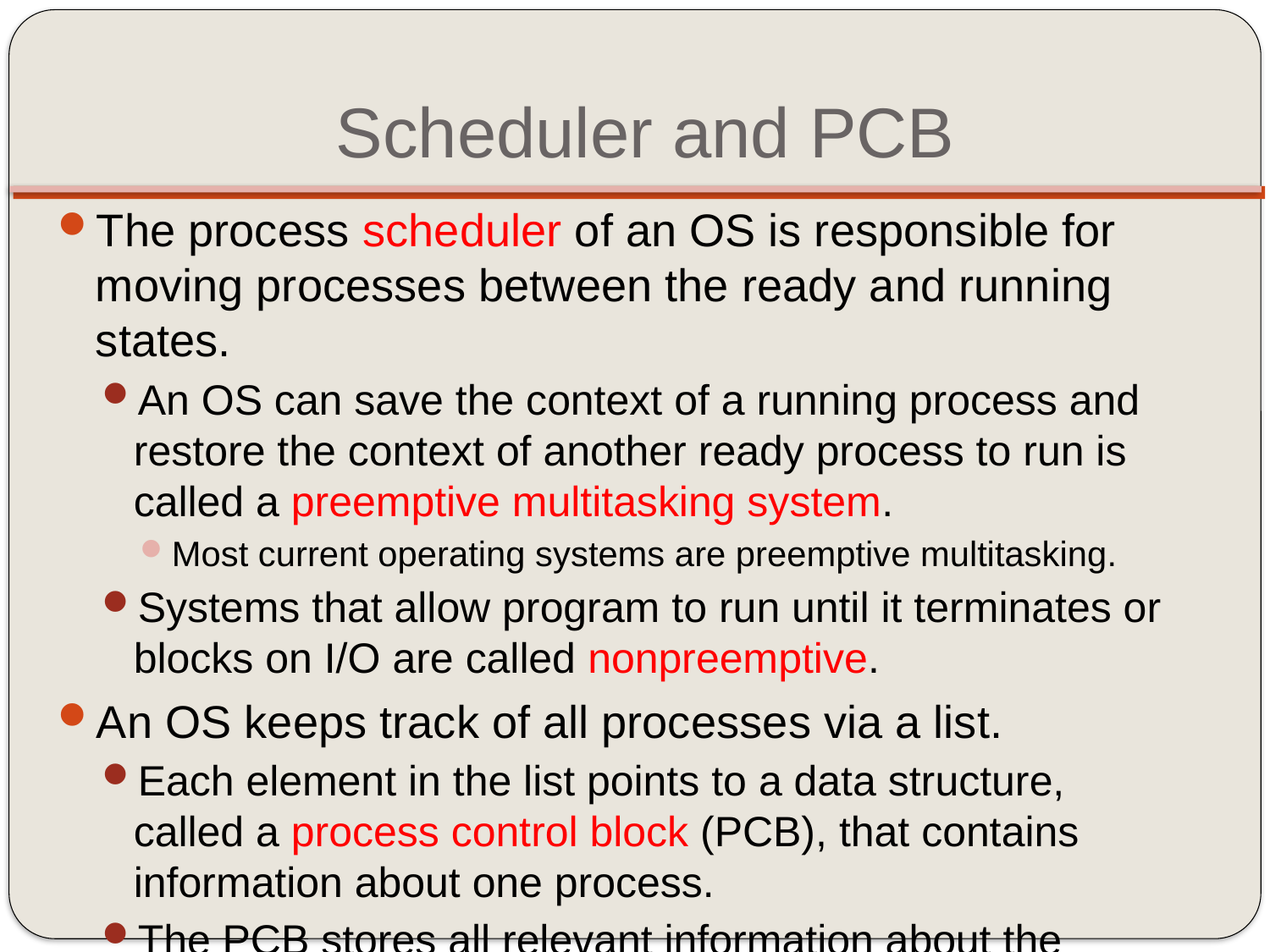

# Scheduler and PCB
The process scheduler of an OS is responsible for moving processes between the ready and running states.
An OS can save the context of a running process and restore the context of another ready process to run is called a preemptive multitasking system.
Most current operating systems are preemptive multitasking.
Systems that allow program to run until it terminates or blocks on I/O are called nonpreemptive.
An OS keeps track of all processes via a list.
Each element in the list points to a data structure, called a process control block (PCB), that contains information about one process.
The PCB stores all relevant information about the process.